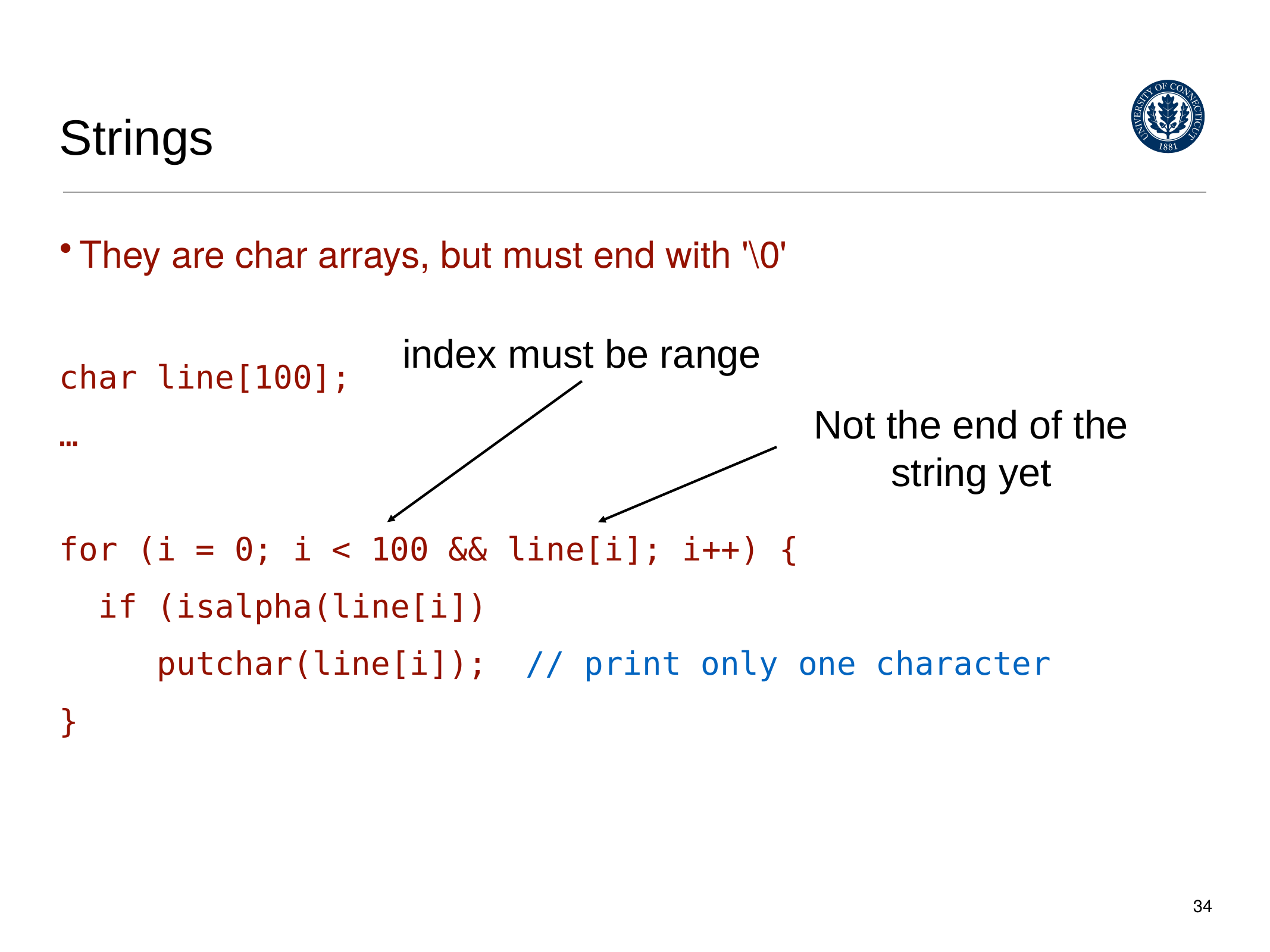

# Strings
They are char arrays, but must end with '\0'

char line[100];
…

for (i = 0; i < 100 && line[i]; i++) {
  if (isalpha(line[i])
     putchar(line[i]);	// print only one character
}
index must be range
Not the end of the string yet
34